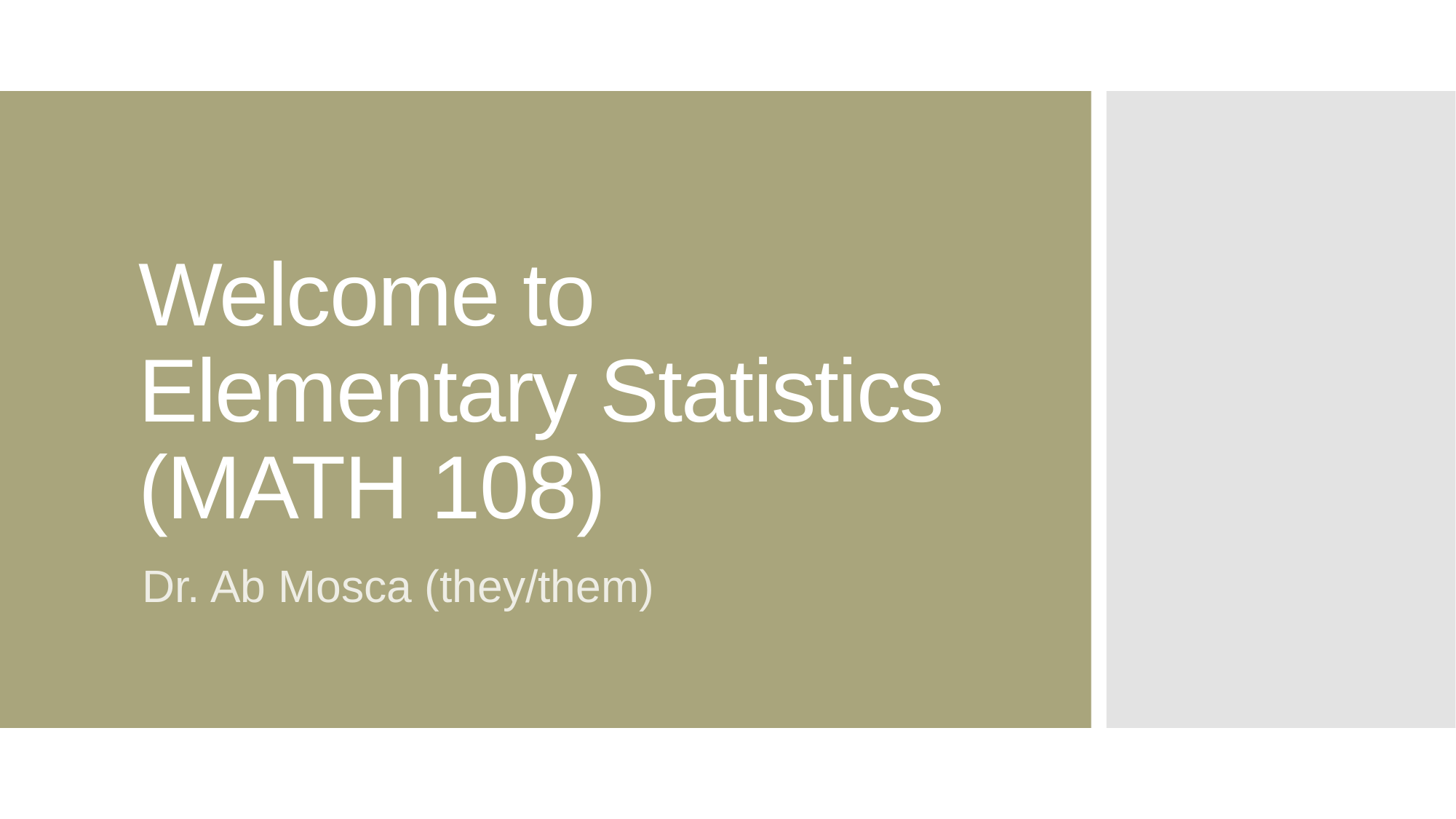

# Welcome to Elementary Statistics (MATH 108)
Dr. Ab Mosca (they/them)